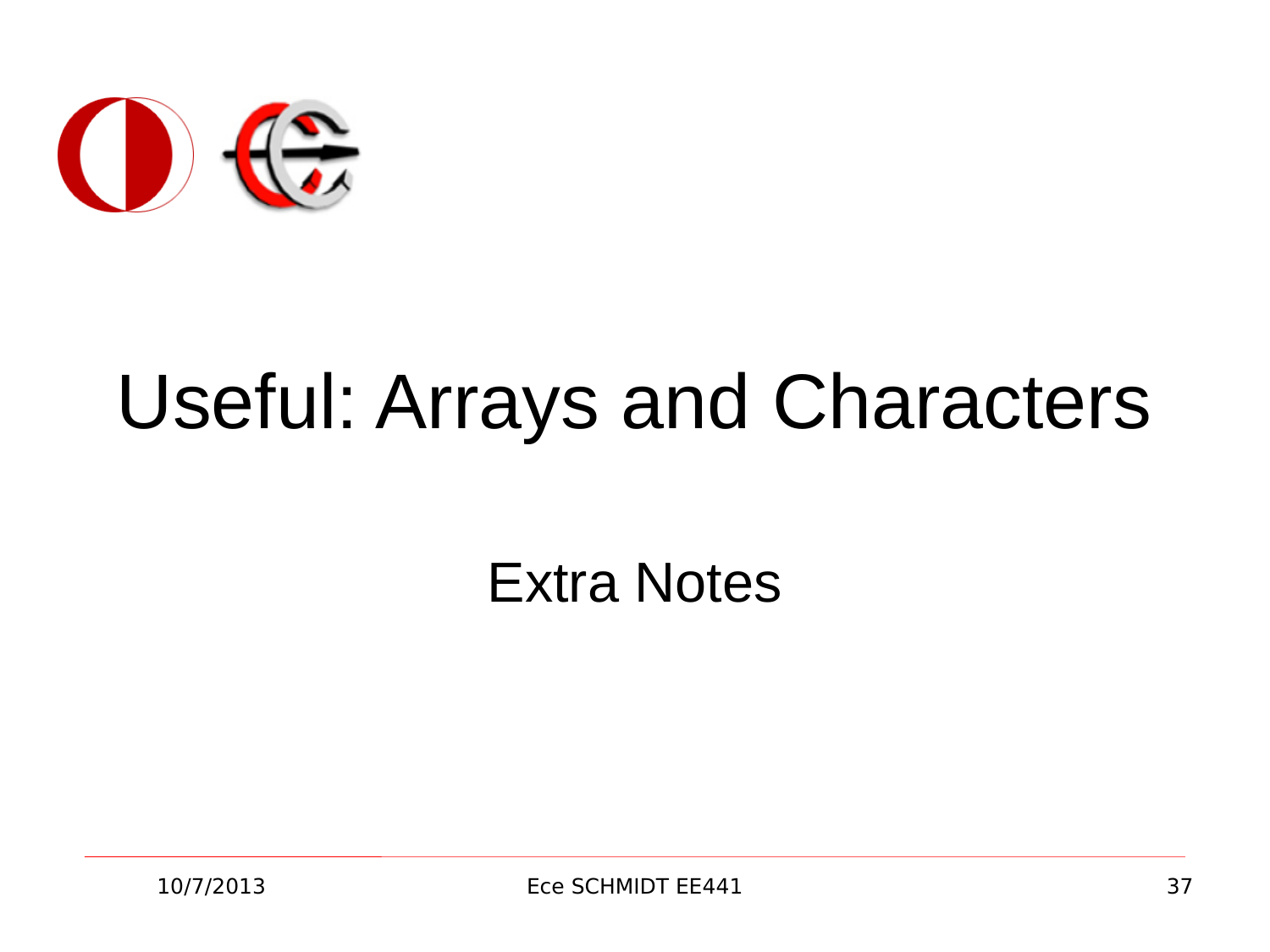

# Useful: Arrays and Characters
Extra Notes
10/7/2013
Ece SCHMIDT EE441
37